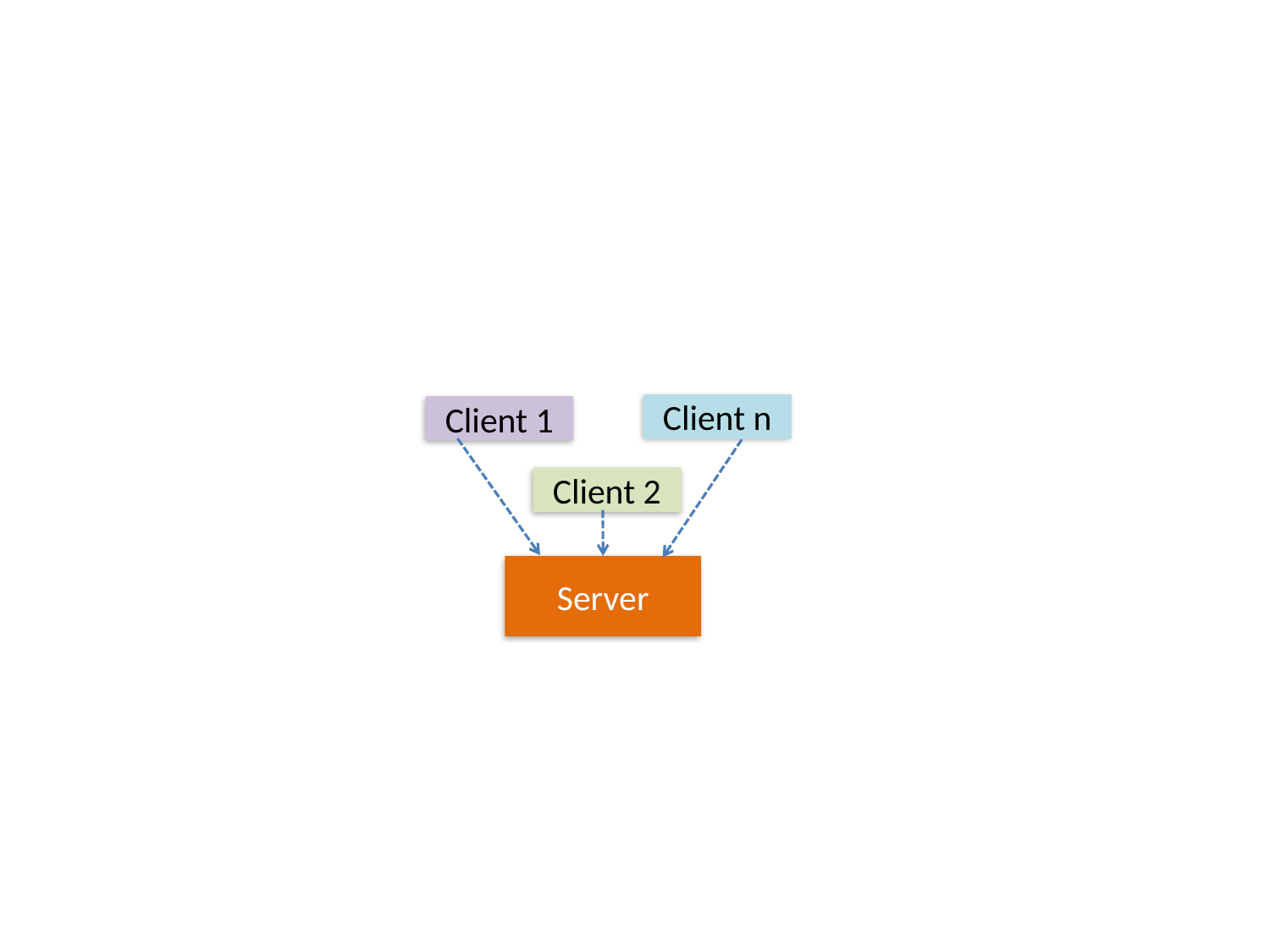

Client n
Client 1
Client 2
Server